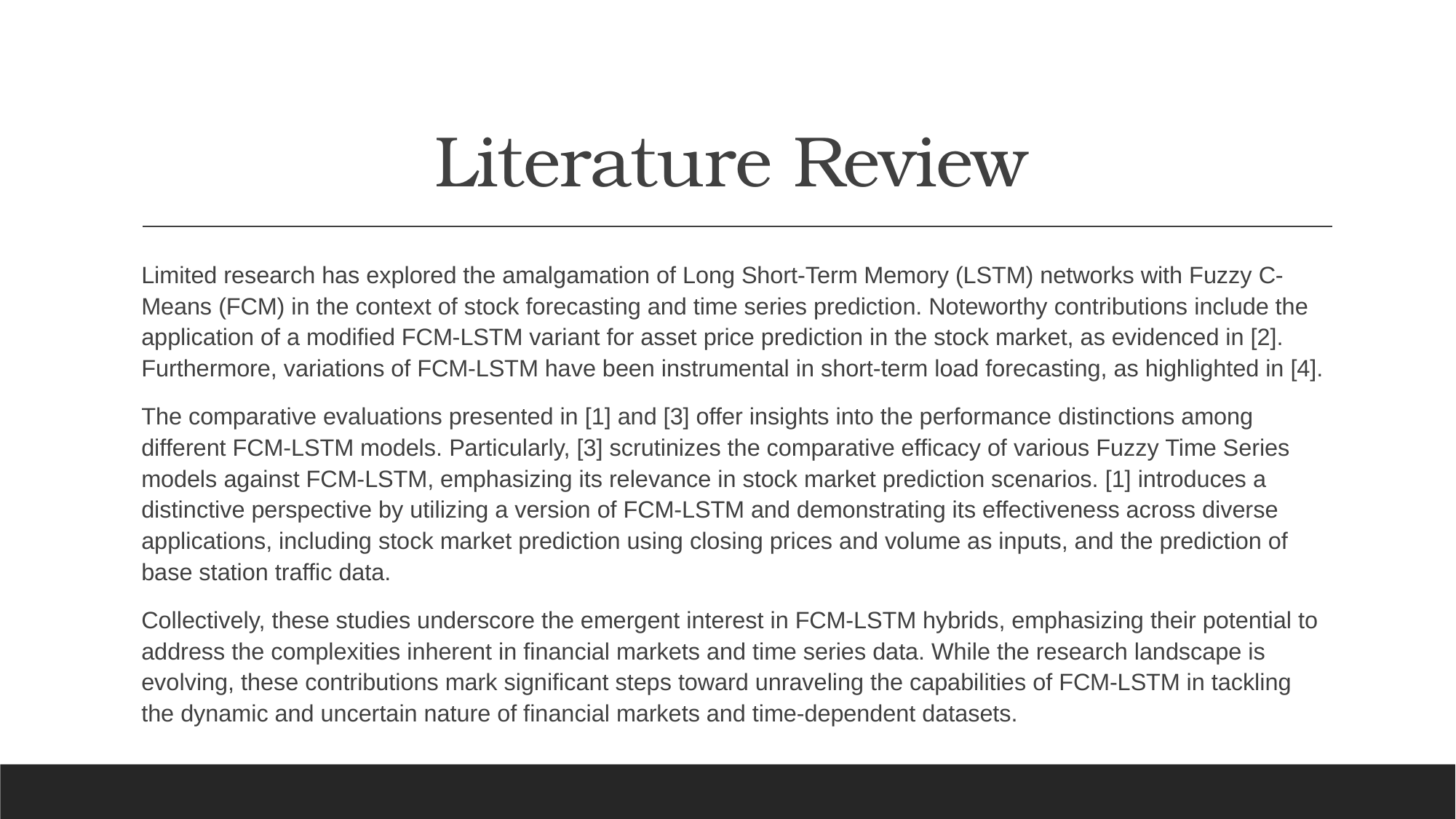

# Literature Review
Limited research has explored the amalgamation of Long Short-Term Memory (LSTM) networks with Fuzzy C-Means (FCM) in the context of stock forecasting and time series prediction. Noteworthy contributions include the application of a modified FCM-LSTM variant for asset price prediction in the stock market, as evidenced in [2]. Furthermore, variations of FCM-LSTM have been instrumental in short-term load forecasting, as highlighted in [4].
The comparative evaluations presented in [1] and [3] offer insights into the performance distinctions among different FCM-LSTM models. Particularly, [3] scrutinizes the comparative efficacy of various Fuzzy Time Series models against FCM-LSTM, emphasizing its relevance in stock market prediction scenarios. [1] introduces a distinctive perspective by utilizing a version of FCM-LSTM and demonstrating its effectiveness across diverse applications, including stock market prediction using closing prices and volume as inputs, and the prediction of base station traffic data.
Collectively, these studies underscore the emergent interest in FCM-LSTM hybrids, emphasizing their potential to address the complexities inherent in financial markets and time series data. While the research landscape is evolving, these contributions mark significant steps toward unraveling the capabilities of FCM-LSTM in tackling the dynamic and uncertain nature of financial markets and time-dependent datasets.